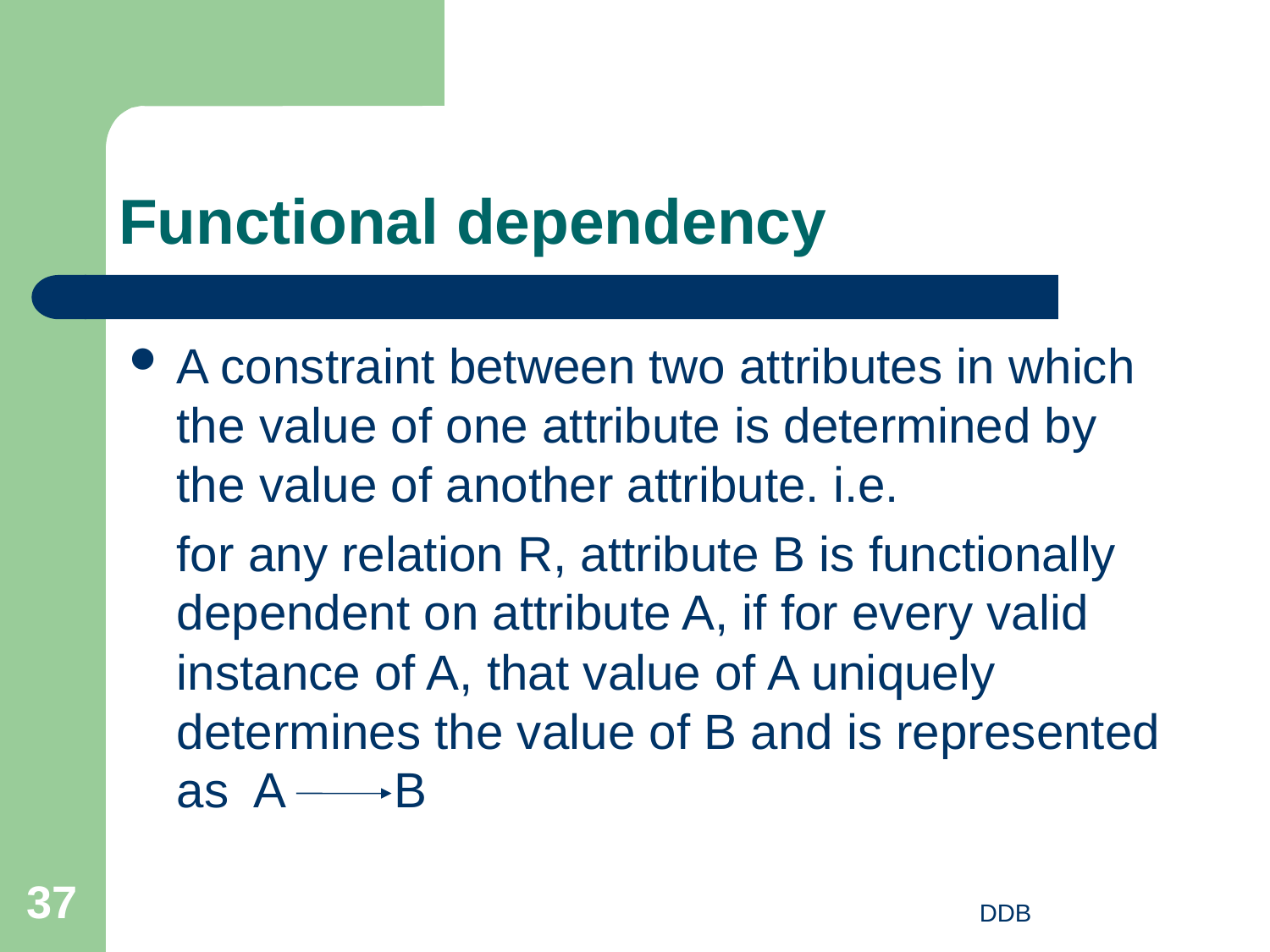

# Functional dependency
A constraint between two attributes in which the value of one attribute is determined by the value of another attribute. i.e.
	for any relation R, attribute B is functionally dependent on attribute A, if for every valid instance of A, that value of A uniquely determines the value of B and is represented as  A        B

37
DDB